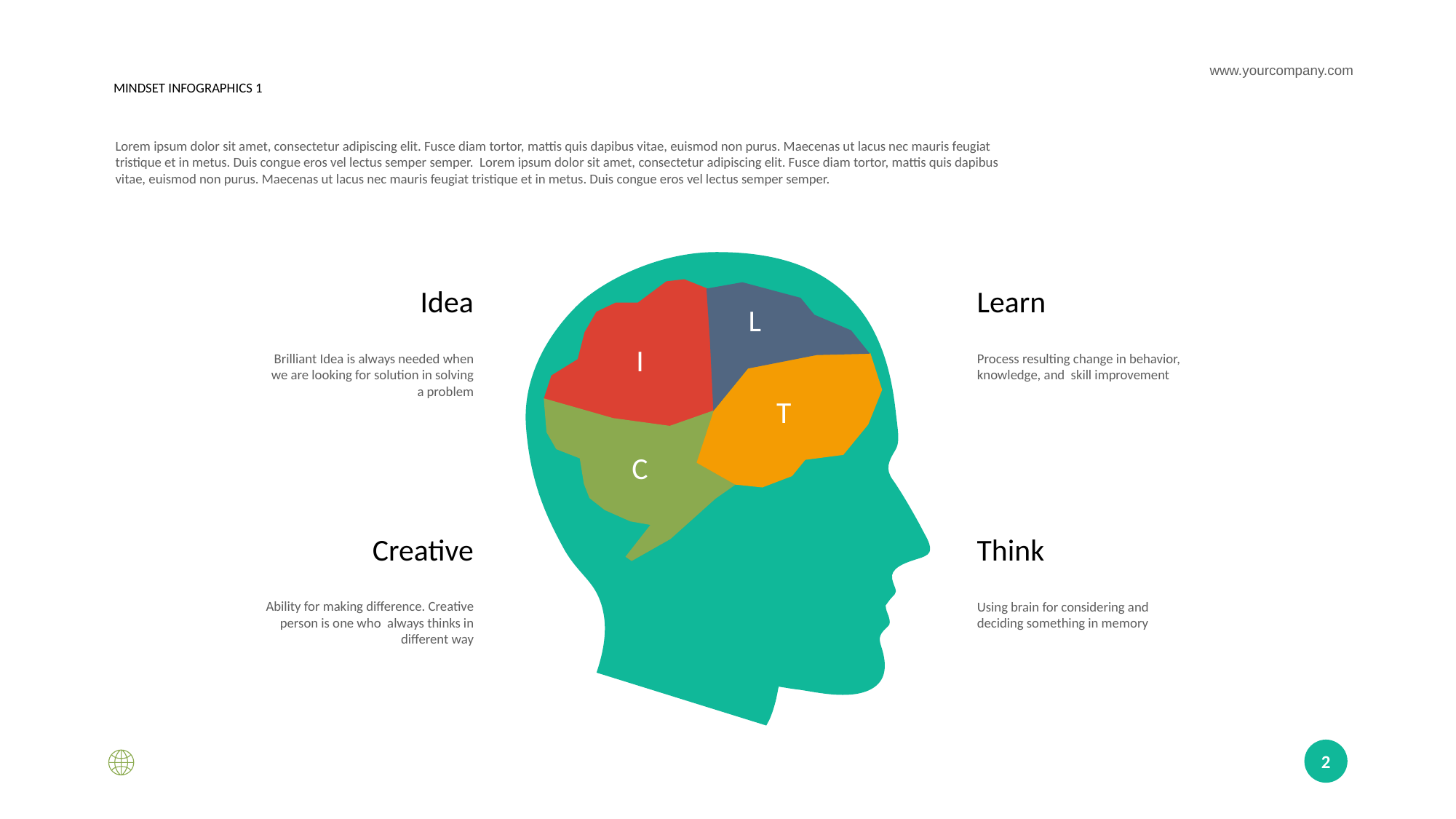

www.yourcompany.com
MINDSET INFOGRAPHICS 1
Lorem ipsum dolor sit amet, consectetur adipiscing elit. Fusce diam tortor, mattis quis dapibus vitae, euismod non purus. Maecenas ut lacus nec mauris feugiat tristique et in metus. Duis congue eros vel lectus semper semper.  Lorem ipsum dolor sit amet, consectetur adipiscing elit. Fusce diam tortor, mattis quis dapibus vitae, euismod non purus. Maecenas ut lacus nec mauris feugiat tristique et in metus. Duis congue eros vel lectus semper semper.

Idea
Learn

L
I
Brilliant Idea is always needed when we are looking for solution in solving a problem
Process resulting change in behavior, knowledge, and  skill improvement

T

C
Creative
Think
Ability for making difference. Creative person is one who  always thinks in different way
Using brain for considering and deciding something in memory

2